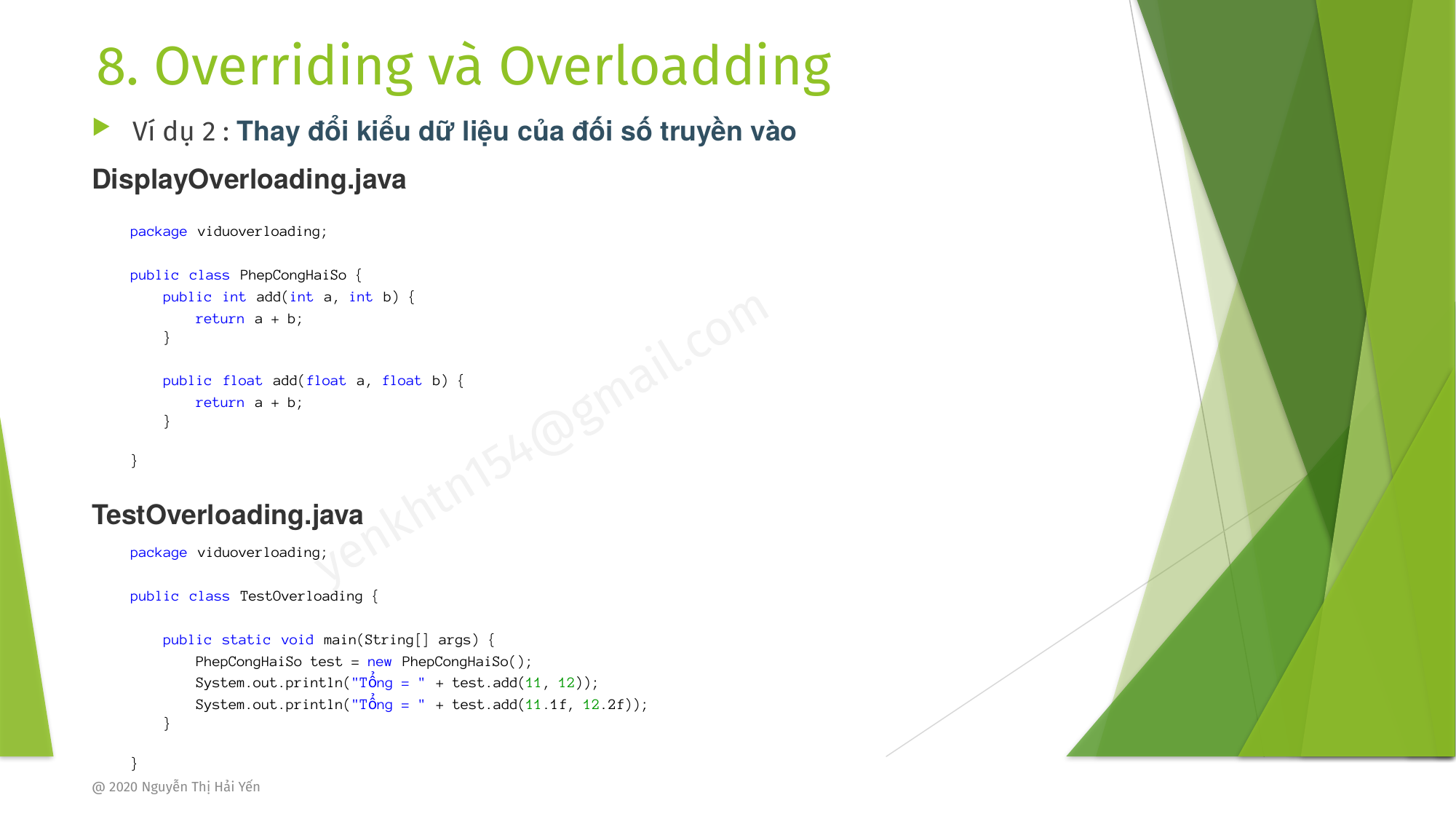

# 8. Overriding và Overloadding
Ví dụ 2 : Thay đổi kiểu dữ liệu của đối số truyền vào
DisplayOverloading.java

TestOverloading.java

package viduoverloading;

public class PhepCongHaiSo {
    public int add(int a, int b) {
        return a + b;
    }

    public float add(float a, float b) {
        return a + b;
    }

}
package viduoverloading;

public class TestOverloading {

    public static void main(String[] args) {
        PhepCongHaiSo test = new PhepCongHaiSo();
        System.out.println("Tổng = " + test.add(11, 12));
        System.out.println("Tổng = " + test.add(11.1f, 12.2f));
    }

}
@ 2020 Nguyễn Thị Hải Yến